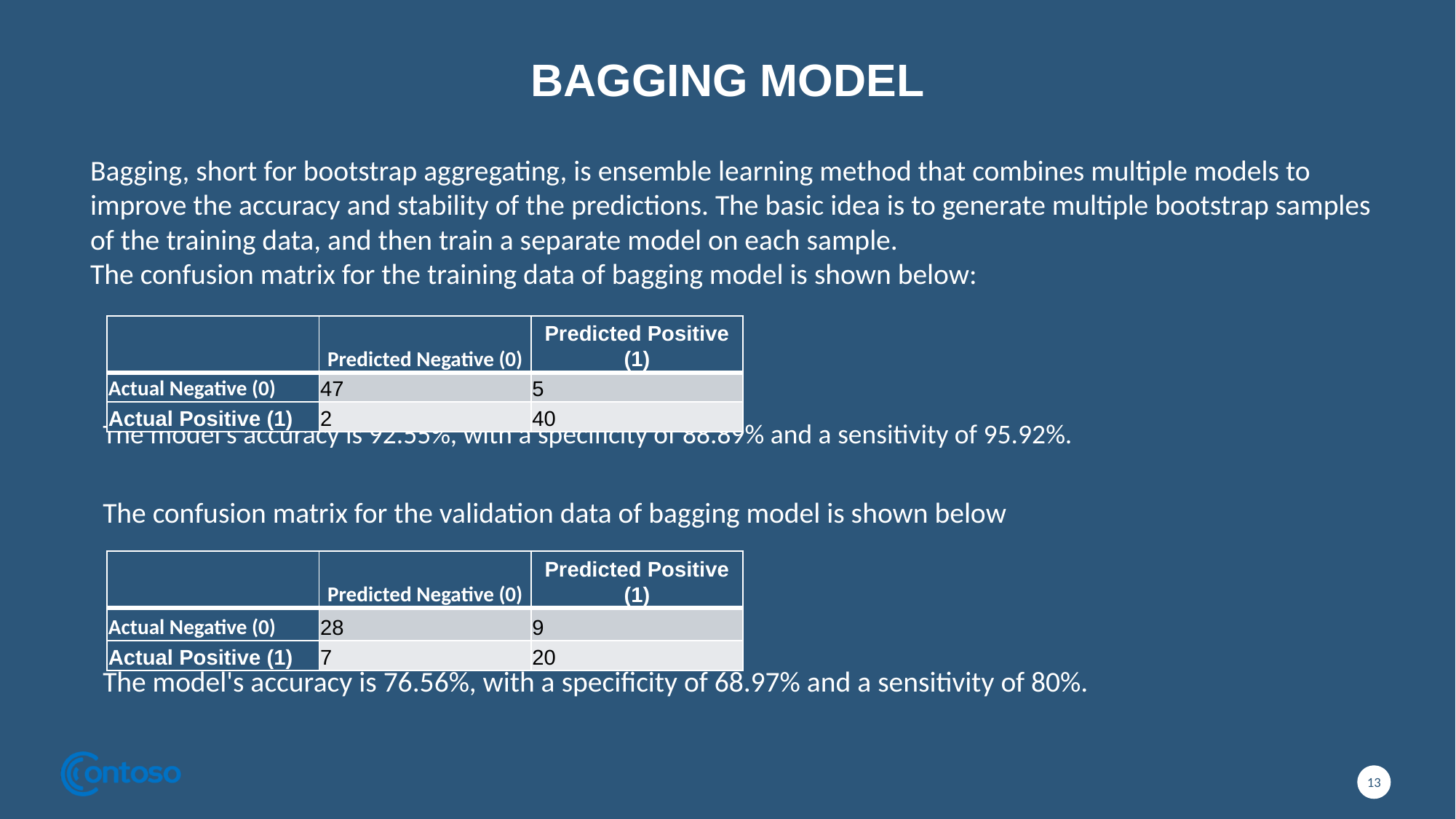

# BAGGING MODEL
Bagging, short for bootstrap aggregating, is ensemble learning method that combines multiple models to improve the accuracy and stability of the predictions. The basic idea is to generate multiple bootstrap samples of the training data, and then train a separate model on each sample.
The confusion matrix for the training data of bagging model is shown below:
|  | Predicted Negative (0) | Predicted Positive (1) |
| --- | --- | --- |
| Actual Negative (0) | 47 | 5 |
| Actual Positive (1) | 2 | 40 |
The model's accuracy is 92.55%, with a specificity of 88.89% and a sensitivity of 95.92%.
The confusion matrix for the validation data of bagging model is shown below
|  | Predicted Negative (0) | Predicted Positive (1) |
| --- | --- | --- |
| Actual Negative (0) | 28 | 9 |
| Actual Positive (1) | 7 | 20 |
The model's accuracy is 76.56%, with a specificity of 68.97% and a sensitivity of 80%.
13